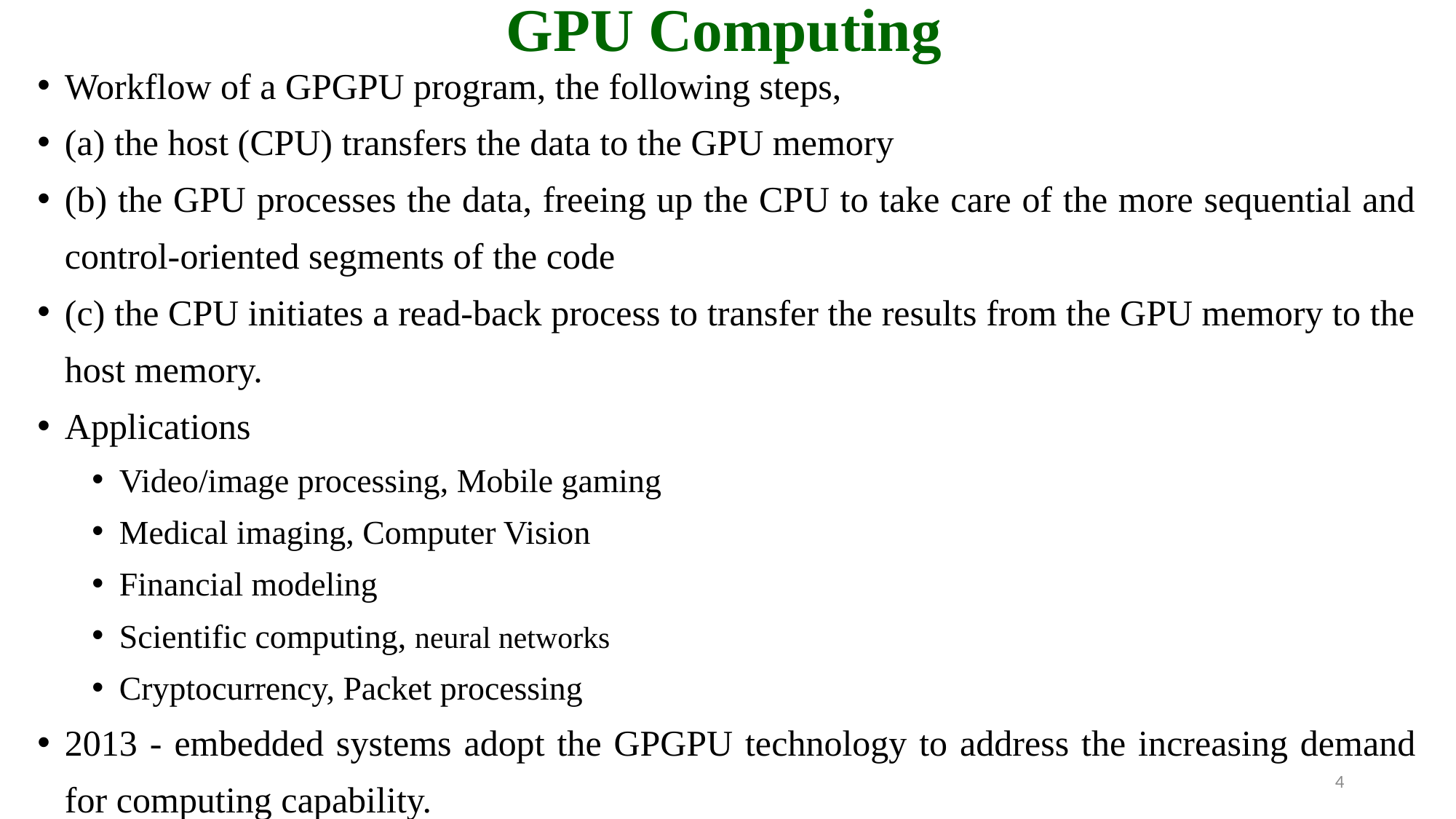

# GPU Computing
Workflow of a GPGPU program, the following steps,
(a) the host (CPU) transfers the data to the GPU memory
(b) the GPU processes the data, freeing up the CPU to take care of the more sequential and control-oriented segments of the code
(c) the CPU initiates a read-back process to transfer the results from the GPU memory to the host memory.
Applications
Video/image processing, Mobile gaming
Medical imaging, Computer Vision
Financial modeling
Scientific computing, neural networks
Cryptocurrency, Packet processing
2013 - embedded systems adopt the GPGPU technology to address the increasing demand for computing capability.
4